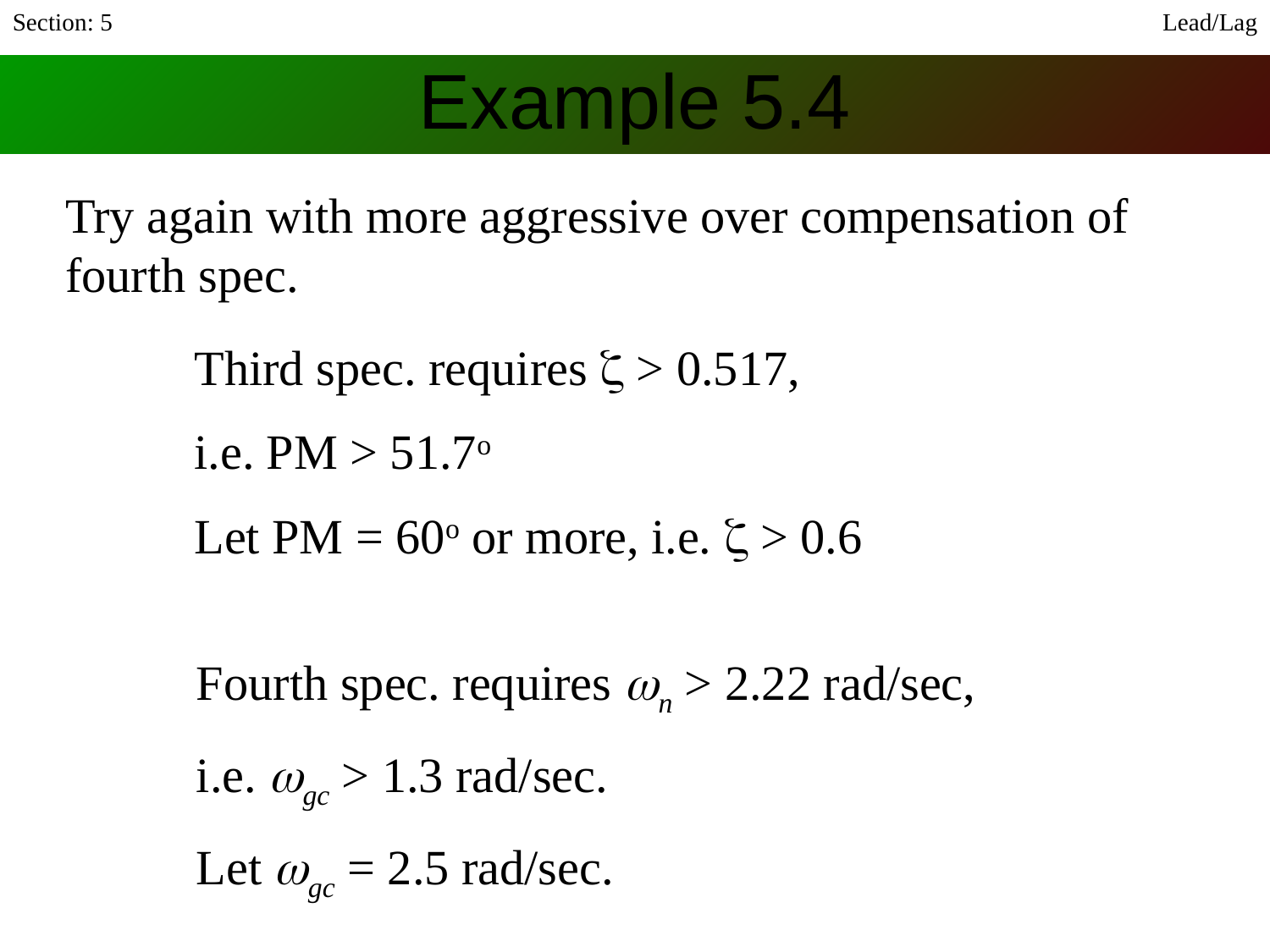

Section: 5
Lead/Lag
Example 5.4

Try again with more aggressive over compensation of fourth spec.
Third spec. requires ζ > 0.517,
i.e. PM > 51.7o
Let PM = 60o or more, i.e. ζ > 0.6

Fourth spec. requires ωn > 2.22 rad/sec,
i.e. ωgc > 1.3 rad/sec.
Let ωgc = 2.5 rad/sec.